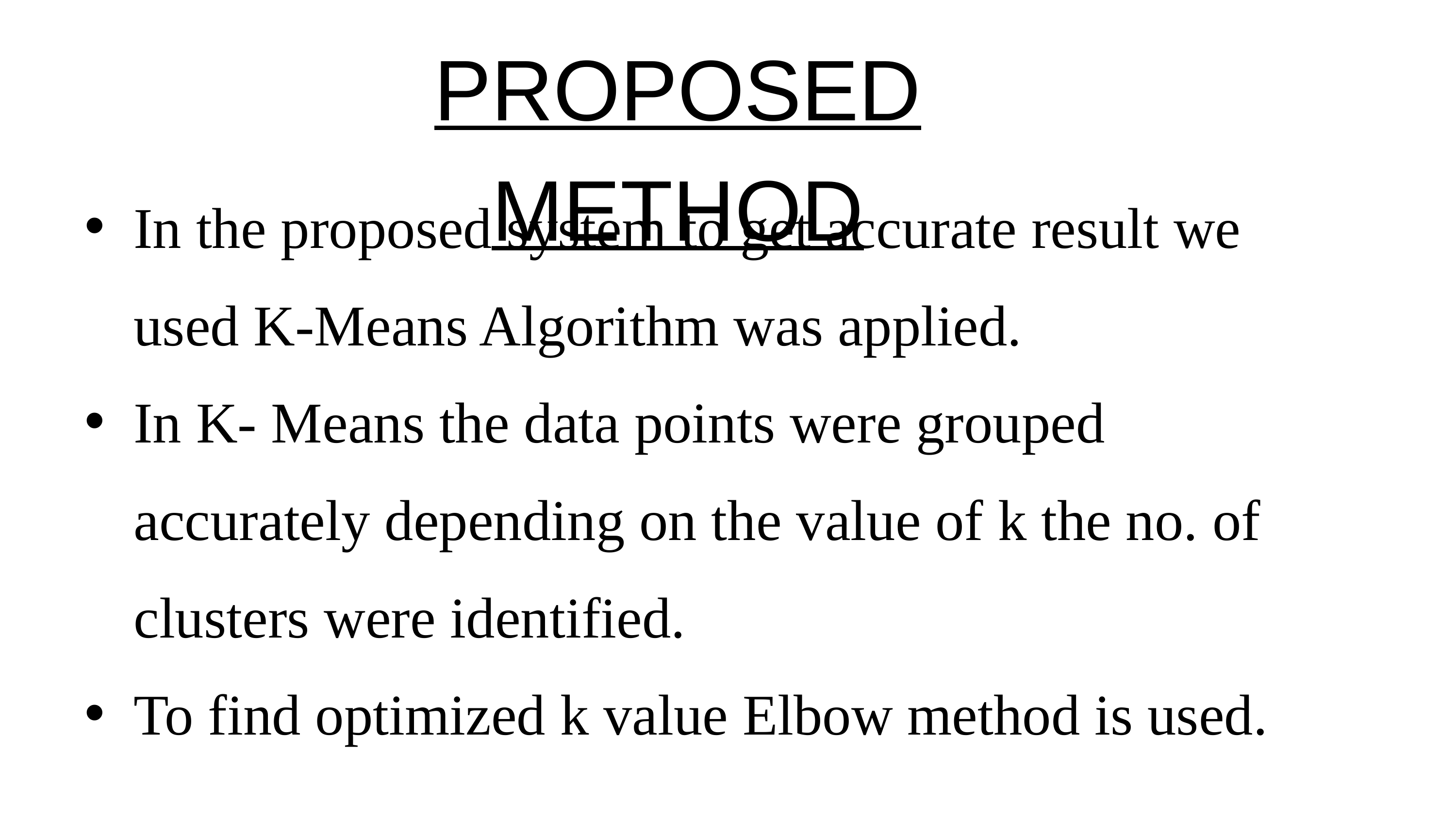

PROPOSED METHOD
In the proposed system to get accurate result we used K-Means Algorithm was applied.
In K- Means the data points were grouped accurately depending on the value of k the no. of clusters were identified.
To find optimized k value Elbow method is used.